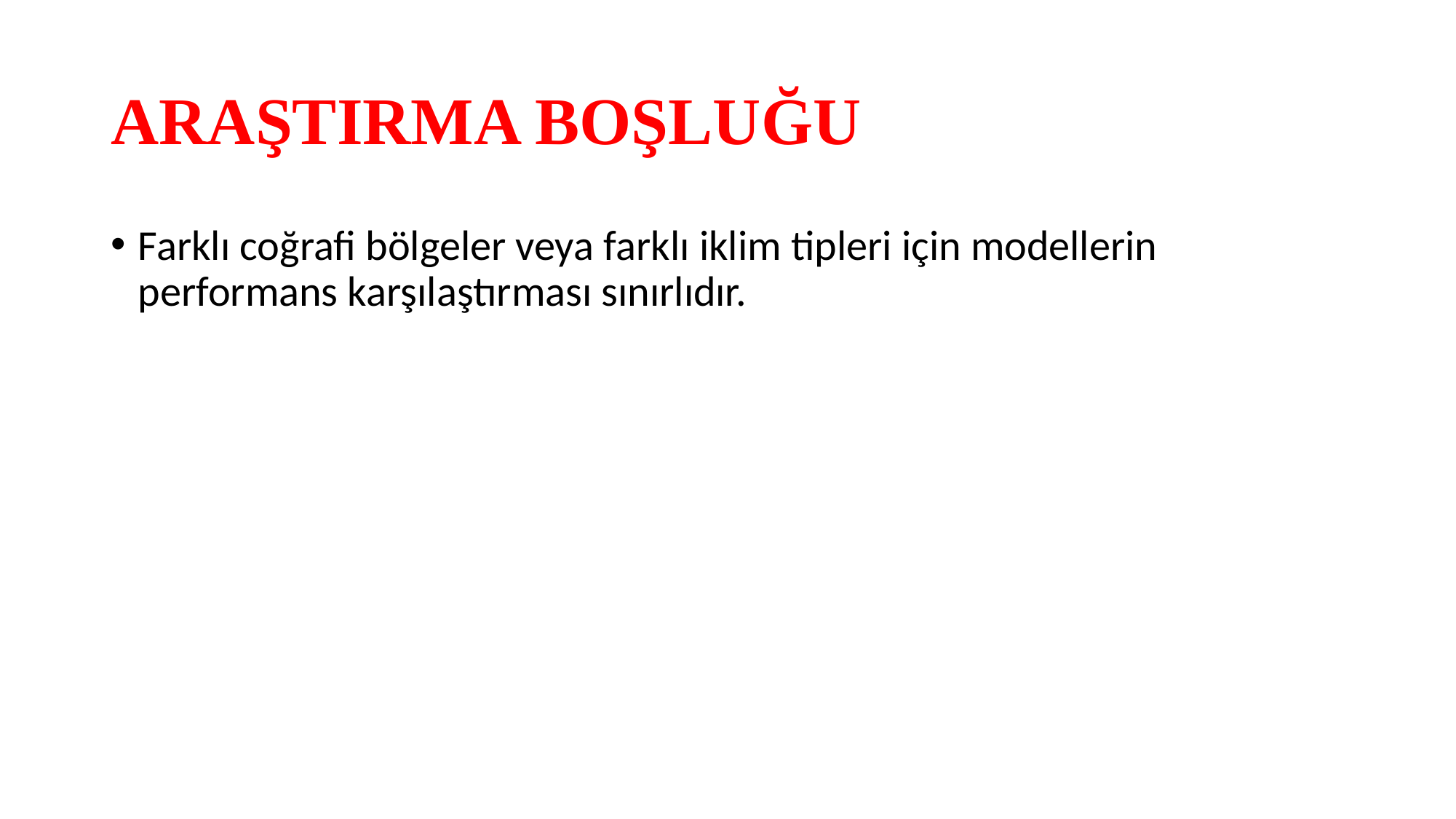

# ARAŞTIRMA BOŞLUĞU
Farklı coğrafi bölgeler veya farklı iklim tipleri için modellerin performans karşılaştırması sınırlıdır.